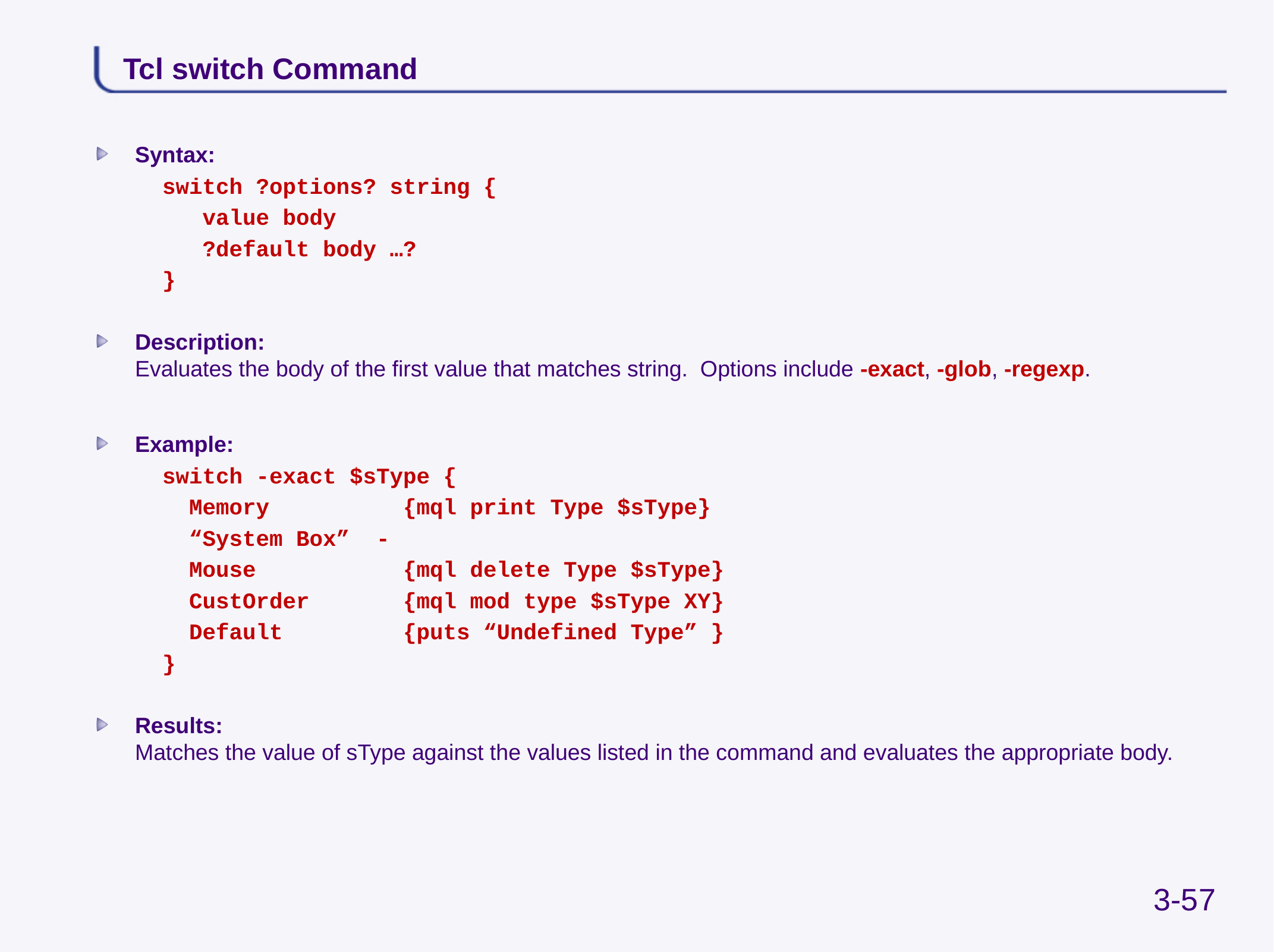

# Tcl switch Command
Syntax:
switch ?options? string {
   value body
   ?default body …?
}

Description:
Evaluates the body of the first value that matches string.  Options include -exact, -glob, -regexp.

Example:
switch -exact $sType {
  Memory          {mql print Type $sType}
  “System Box”  -
  Mouse           {mql delete Type $sType}
  CustOrder       {mql mod type $sType XY}
  Default         {puts “Undefined Type” }
}

Results:
Matches the value of sType against the values listed in the command and evaluates the appropriate body.

3-57